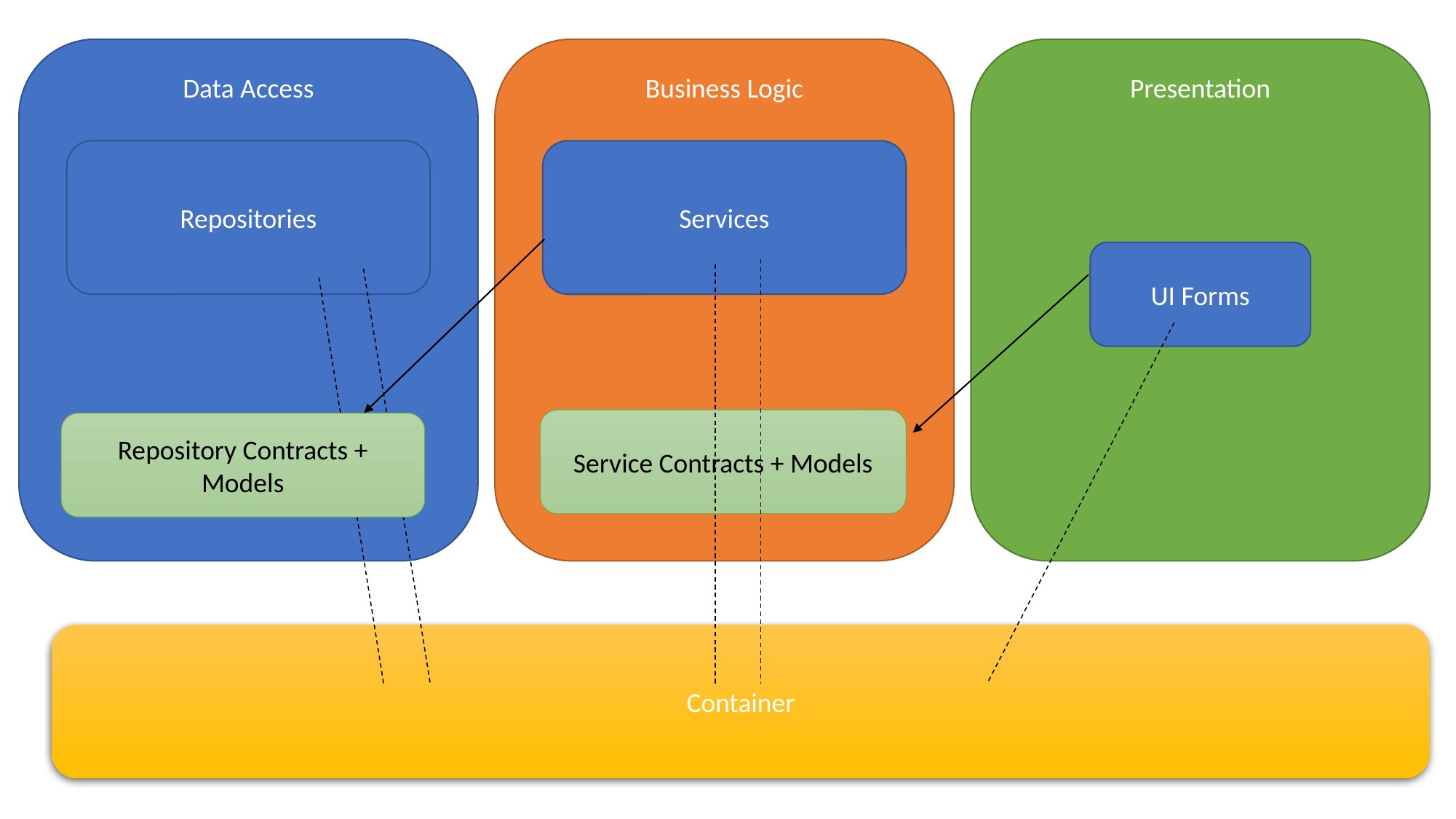

Data Access

Business Logic

Presentation

Repositories
Services
UI Forms
Service Contracts + Models
Repository Contracts + Models

Container